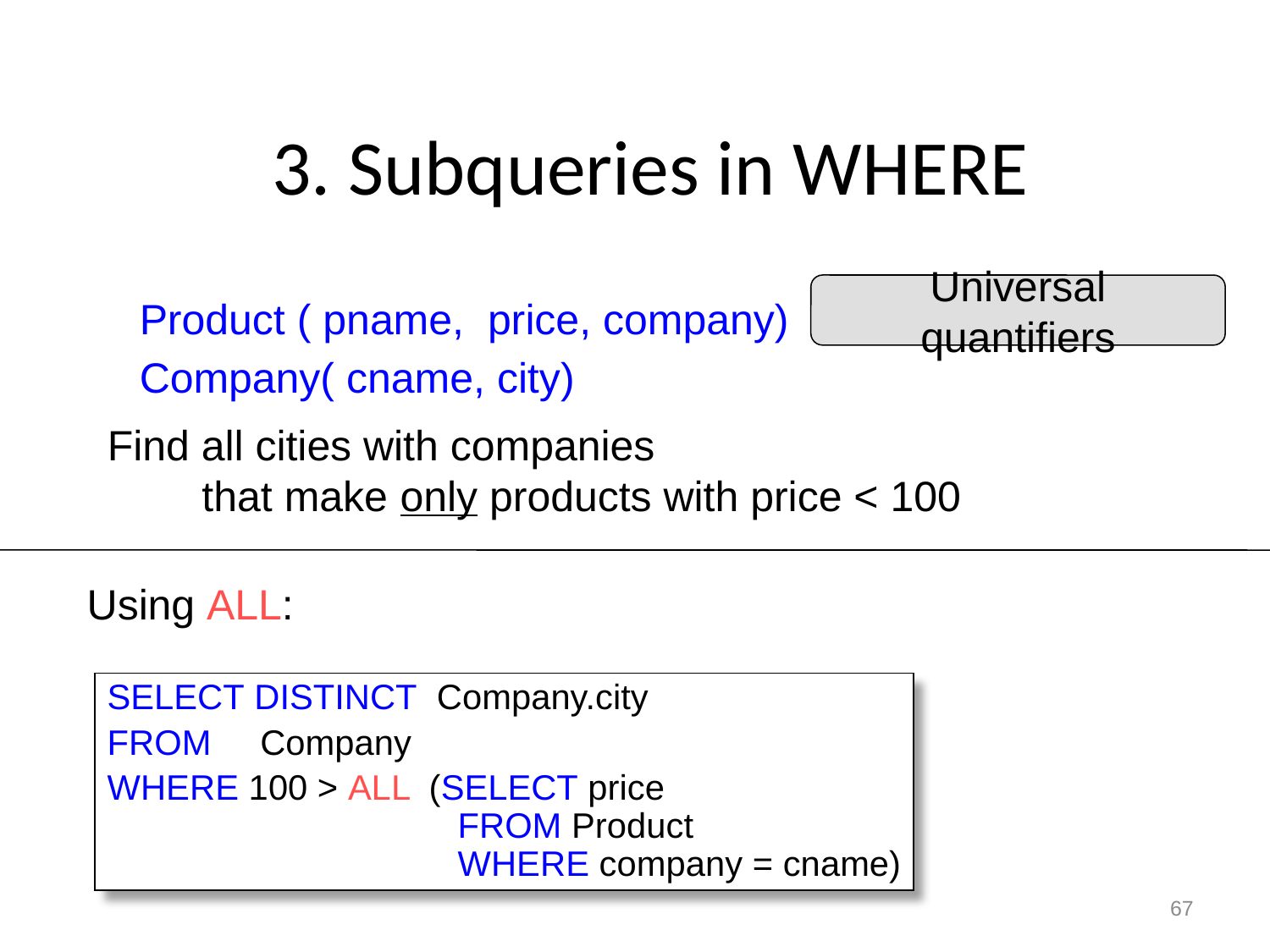

# 3. Subqueries in WHERE
Universal quantifiers
Product ( pname,  price, company)
Company( cname, city)
Find all cities with companies
        that make only products with price < 100

Using ALL:
SELECT DISTINCT  Company.city
FROM     Company
WHERE 100 > ALL  (SELECT price
                                    FROM Product
                                    WHERE company = cname)

67